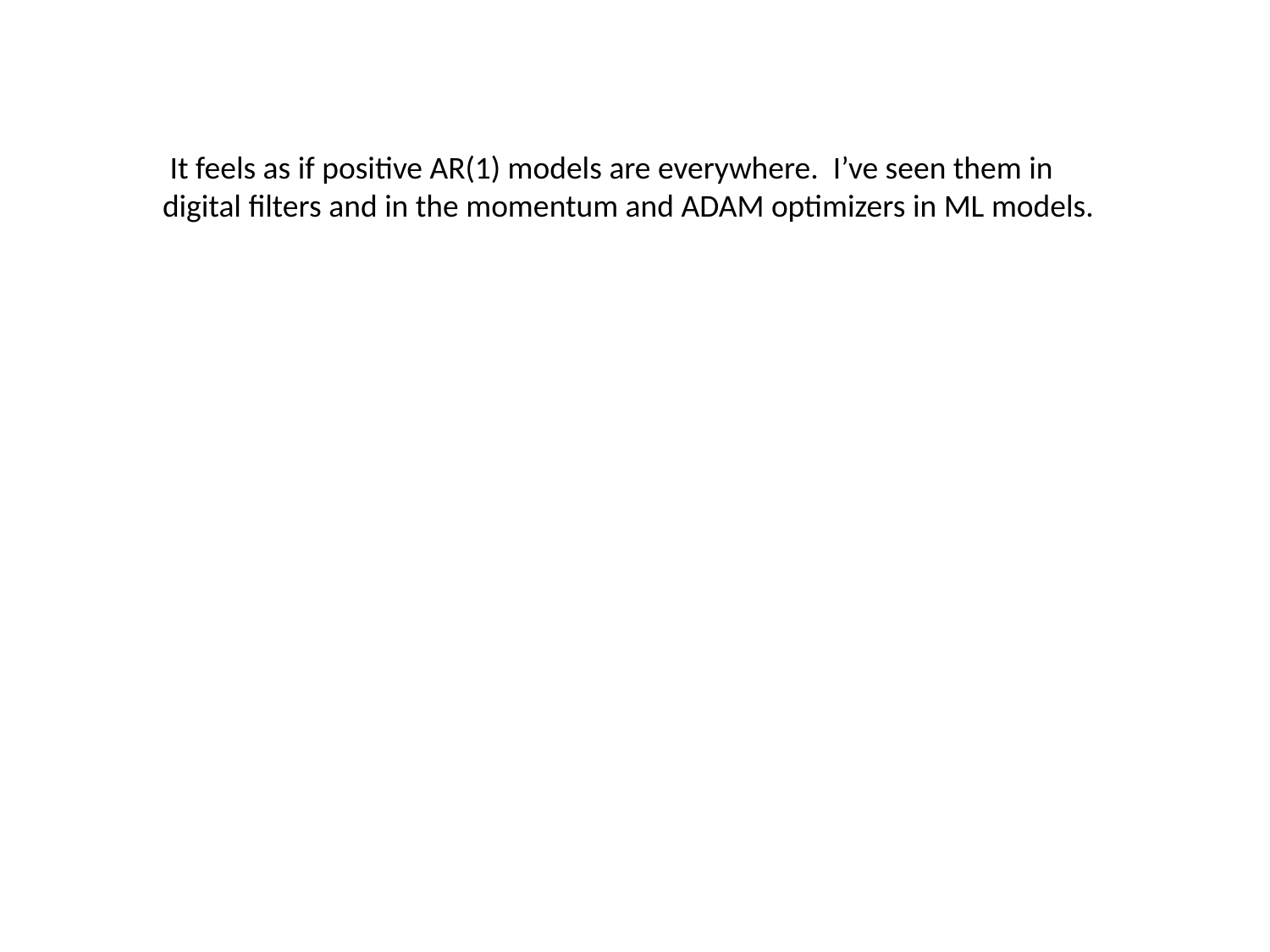

It feels as if positive AR(1) models are everywhere.  I’ve seen them in digital filters and in the momentum and ADAM optimizers in ML models.